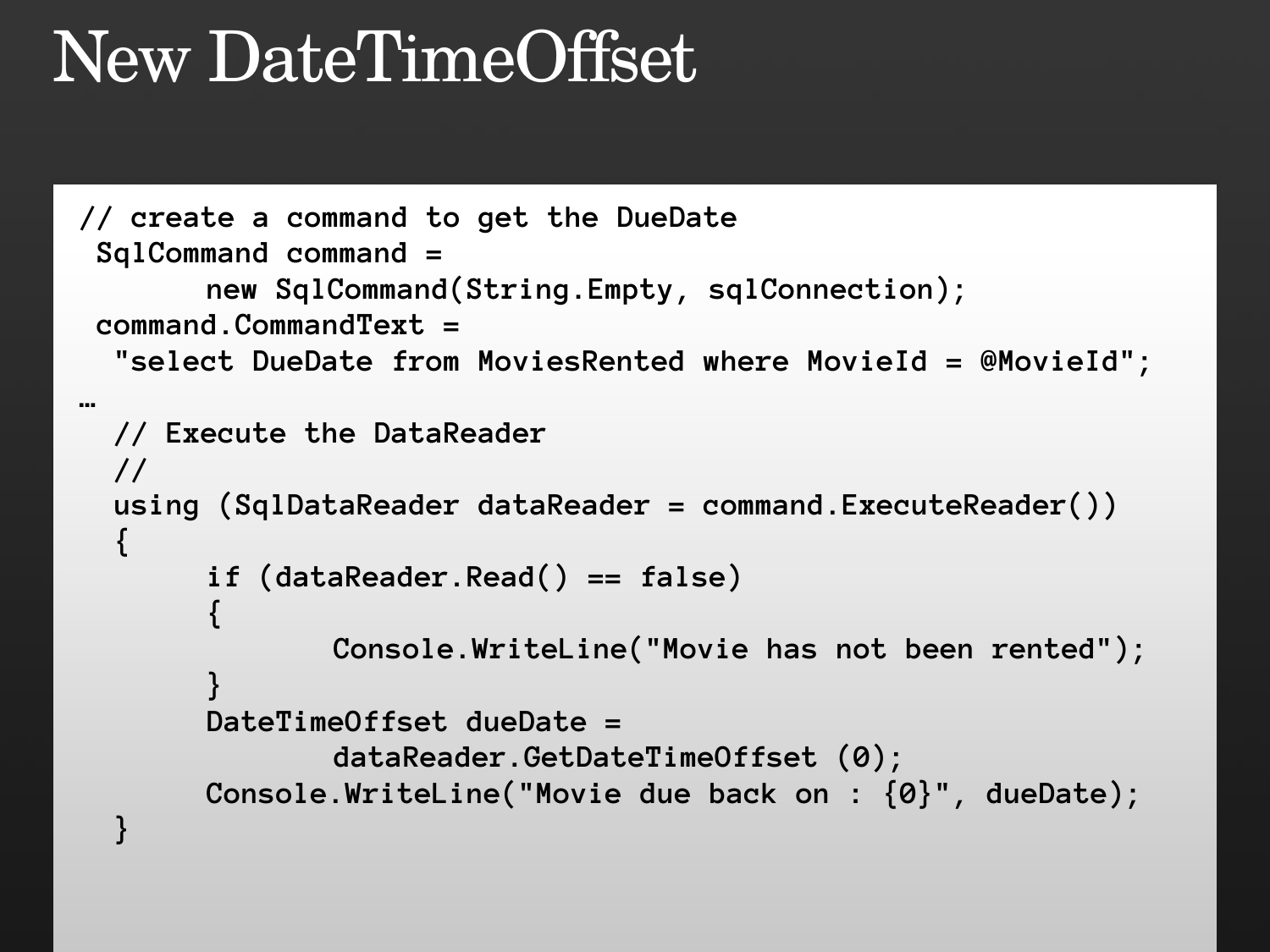

# New DateTimeOffset
// create a command to get the DueDate
 SqlCommand command =
	new SqlCommand(String.Empty, sqlConnection);
 command.CommandText =
  "select DueDate from MoviesRented where MovieId = @MovieId";
…
  // Execute the DataReader
  //
  using (SqlDataReader dataReader = command.ExecuteReader())
  {
  	if (dataReader.Read() == false)
  	{
		Console.WriteLine("Movie has not been rented");
	}
	DateTimeOffset dueDate =
		dataReader.GetDateTimeOffset (0);
 	Console.WriteLine("Movie due back on : {0}", dueDate);
  }